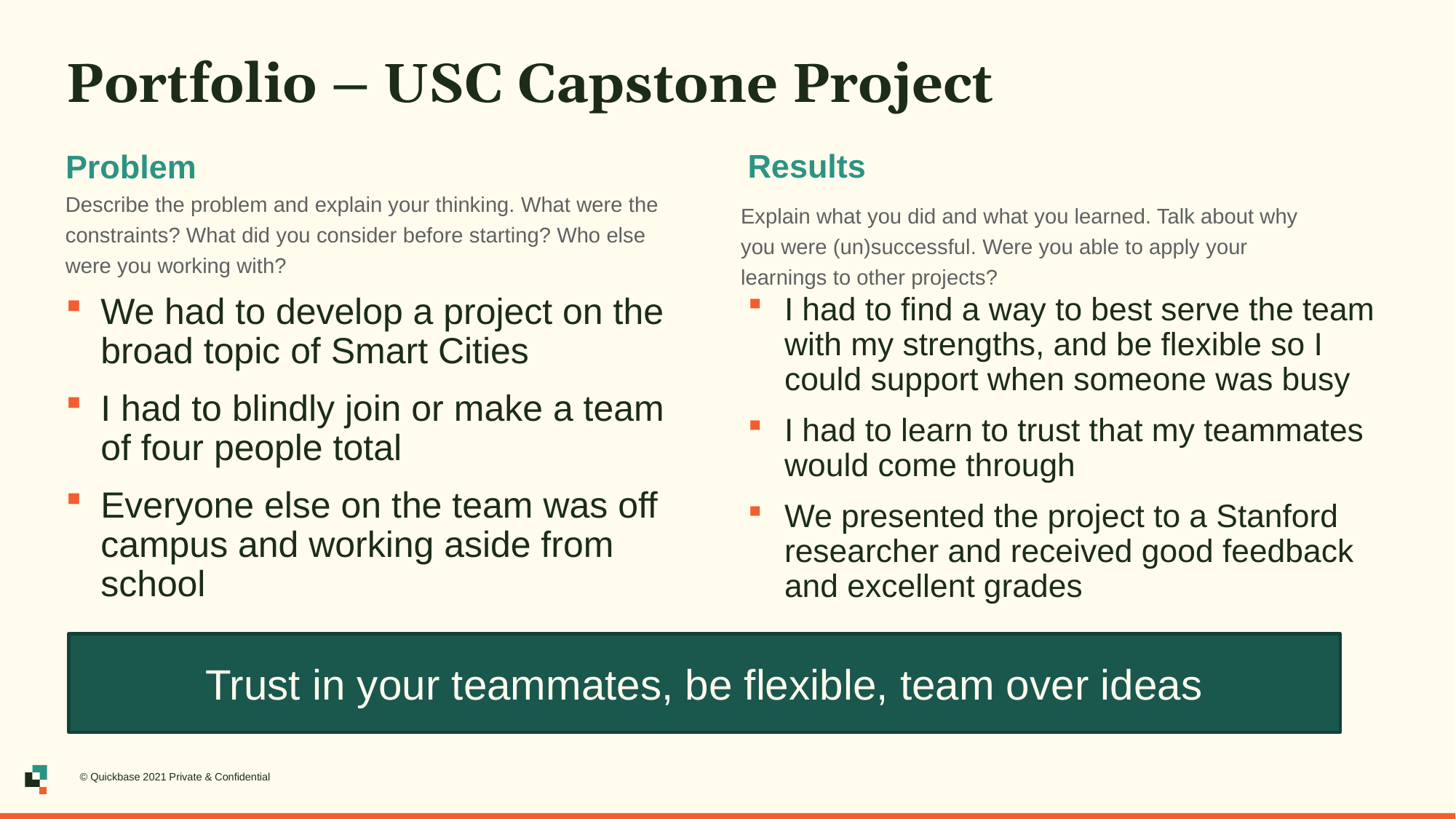

# Portfolio – USC Capstone Project
Results

Problem
Describe the problem and explain your thinking. What were the constraints? What did you consider before starting? Who else were you working with?
Explain what you did and what you learned. Talk about why you were (un)successful. Were you able to apply your learnings to other projects?
We had to develop a project on the broad topic of Smart Cities
I had to blindly join or make a team of four people total
Everyone else on the team was off campus and working aside from school

I had to find a way to best serve the team with my strengths, and be flexible so I could support when someone was busy
I had to learn to trust that my teammates would come through
We presented the project to a Stanford researcher and received good feedback and excellent grades

Trust in your teammates, be flexible, team over ideas
© Quickbase 2021 Private & Confidential
5